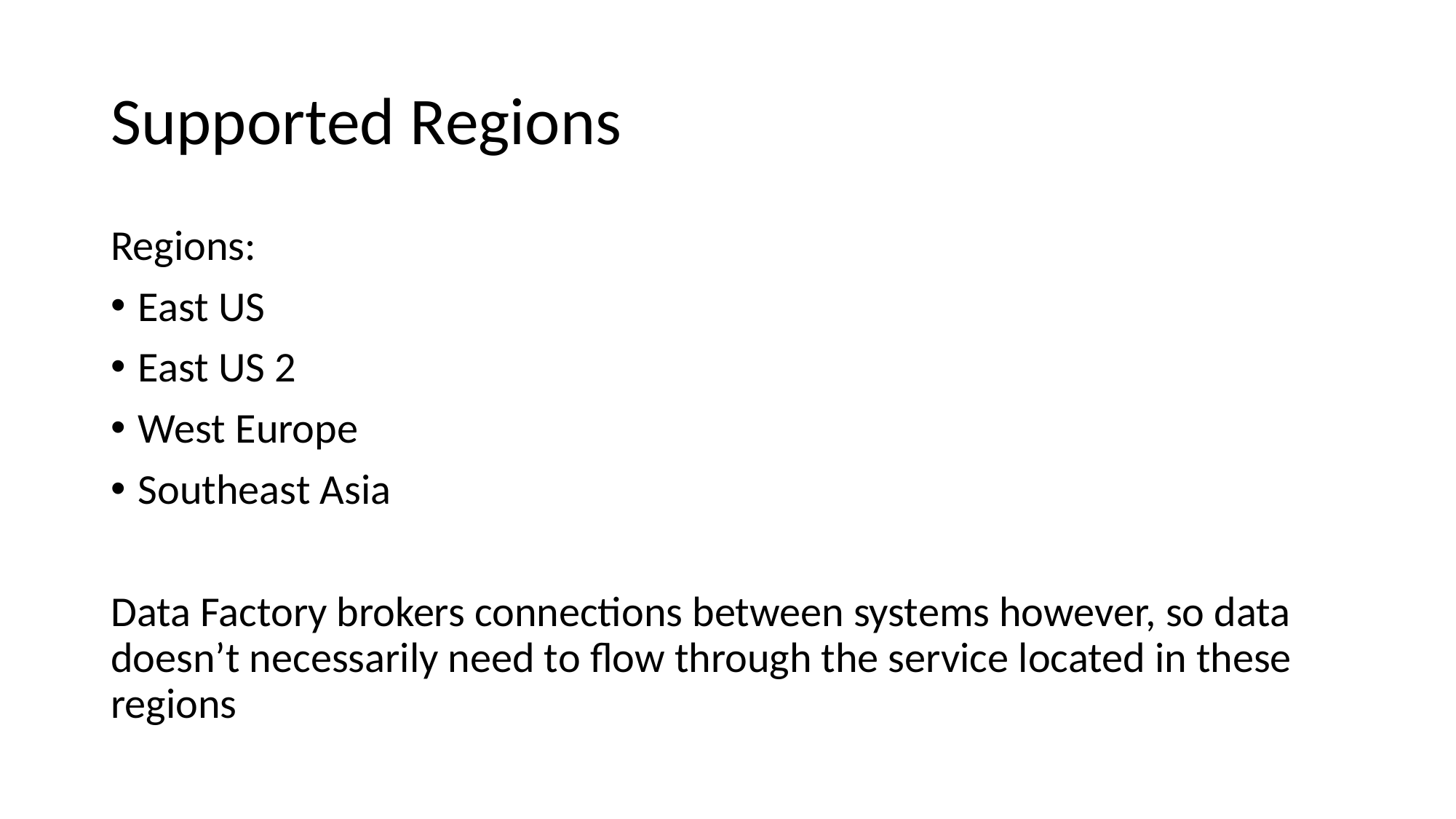

# Supported Regions
Regions:
East US
East US 2
West Europe
Southeast Asia

Data Factory brokers connections between systems however, so data doesn’t necessarily need to flow through the service located in these regions